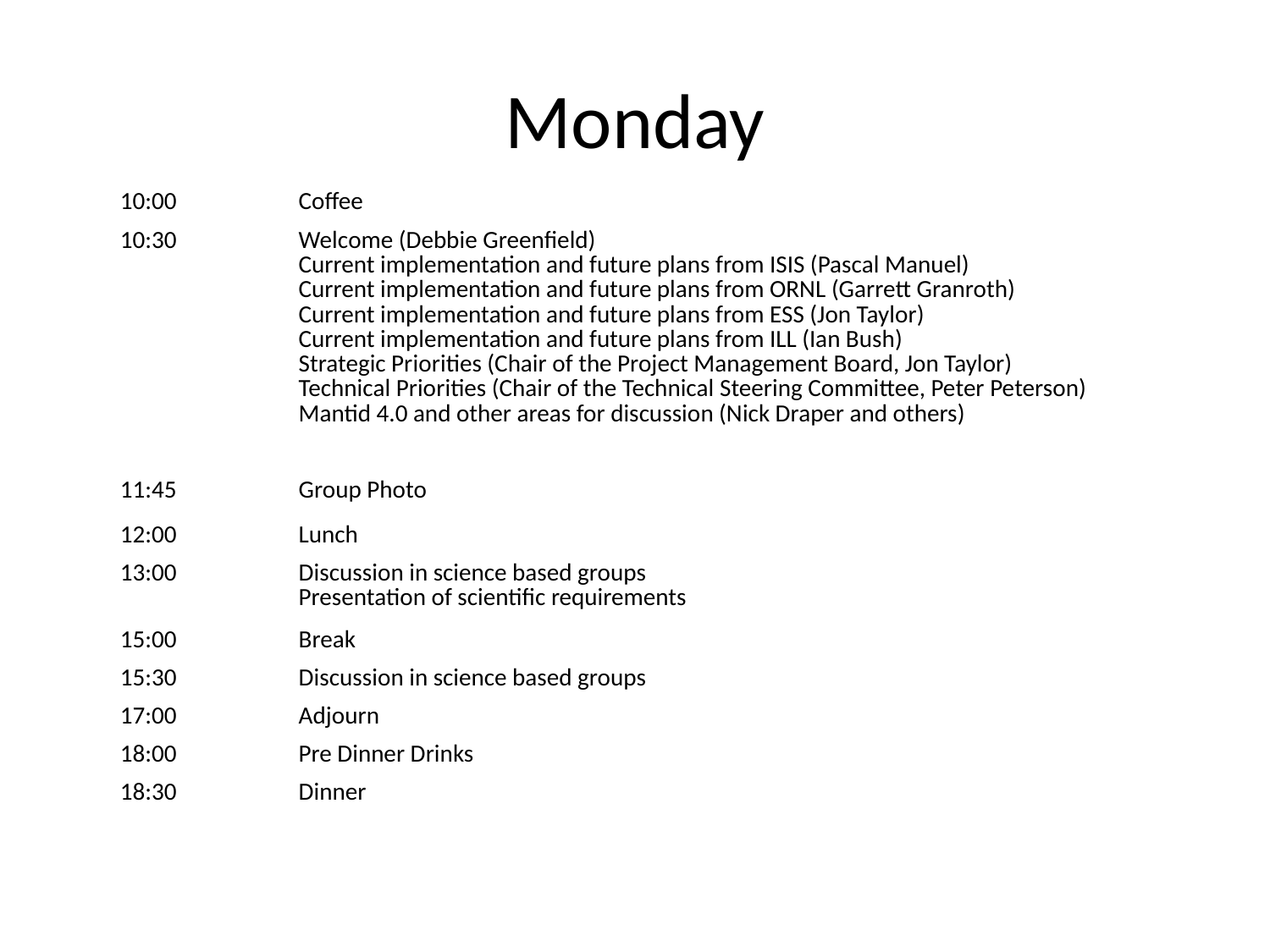

# Monday
| 10:00 | Coffee |
| --- | --- |
| 10:30 | Welcome (Debbie Greenfield) Current implementation and future plans from ISIS (Pascal Manuel) Current implementation and future plans from ORNL (Garrett Granroth) Current implementation and future plans from ESS (Jon Taylor) Current implementation and future plans from ILL (Ian Bush) Strategic Priorities (Chair of the Project Management Board, Jon Taylor) Technical Priorities (Chair of the Technical Steering Committee, Peter Peterson) Mantid 4.0 and other areas for discussion (Nick Draper and others) |
| 11:45 | Group Photo |
| 12:00 | Lunch |
| 13:00 | Discussion in science based groups Presentation of scientific requirements |
| 15:00 | Break |
| 15:30 | Discussion in science based groups |
| 17:00 | Adjourn |
| 18:00 | Pre Dinner Drinks |
| 18:30 | Dinner |